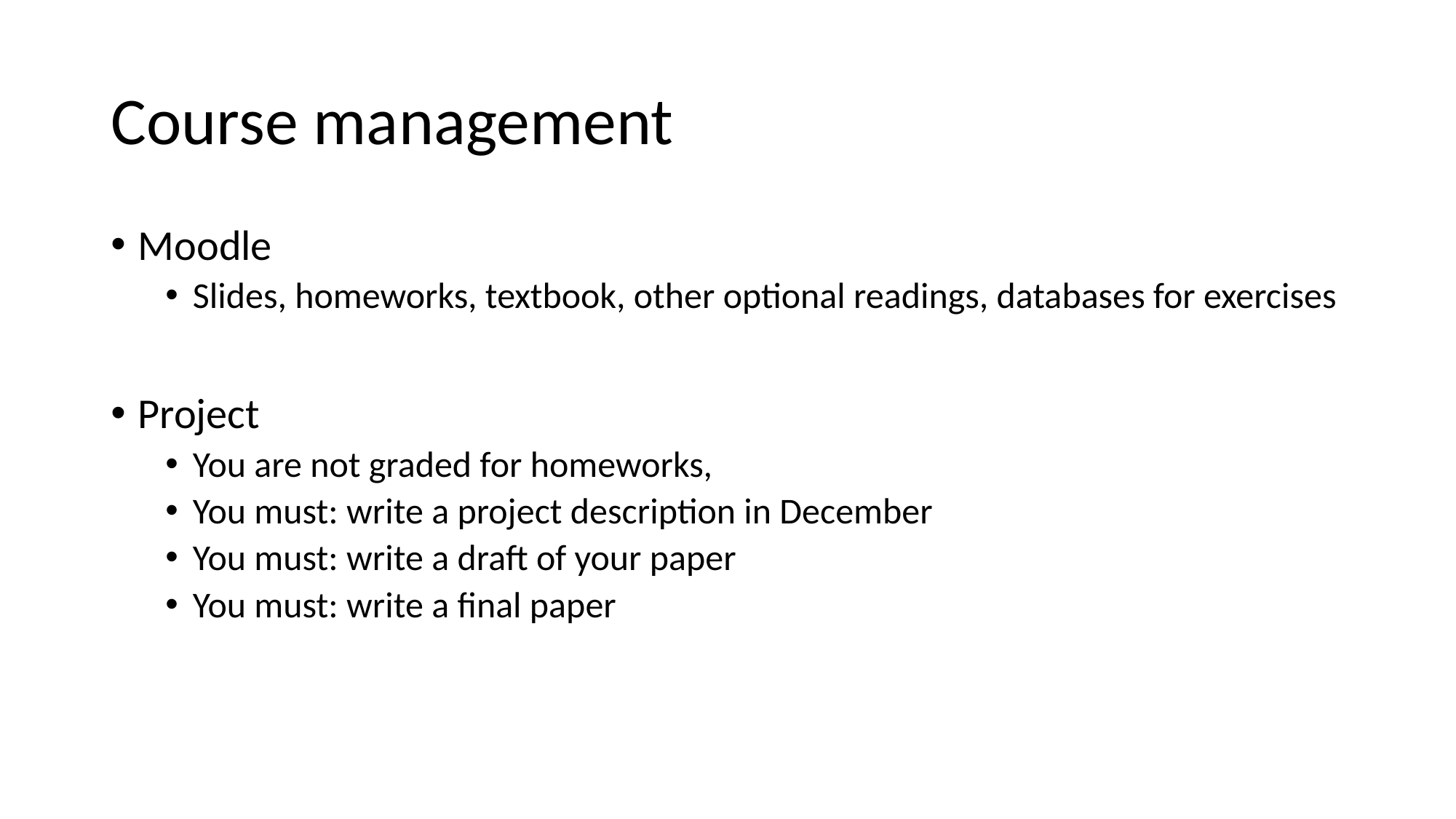

# Course management
Moodle
Slides, homeworks, textbook, other optional readings, databases for exercises

Project
You are not graded for homeworks,
You must: write a project description in December
You must: write a draft of your paper
You must: write a final paper